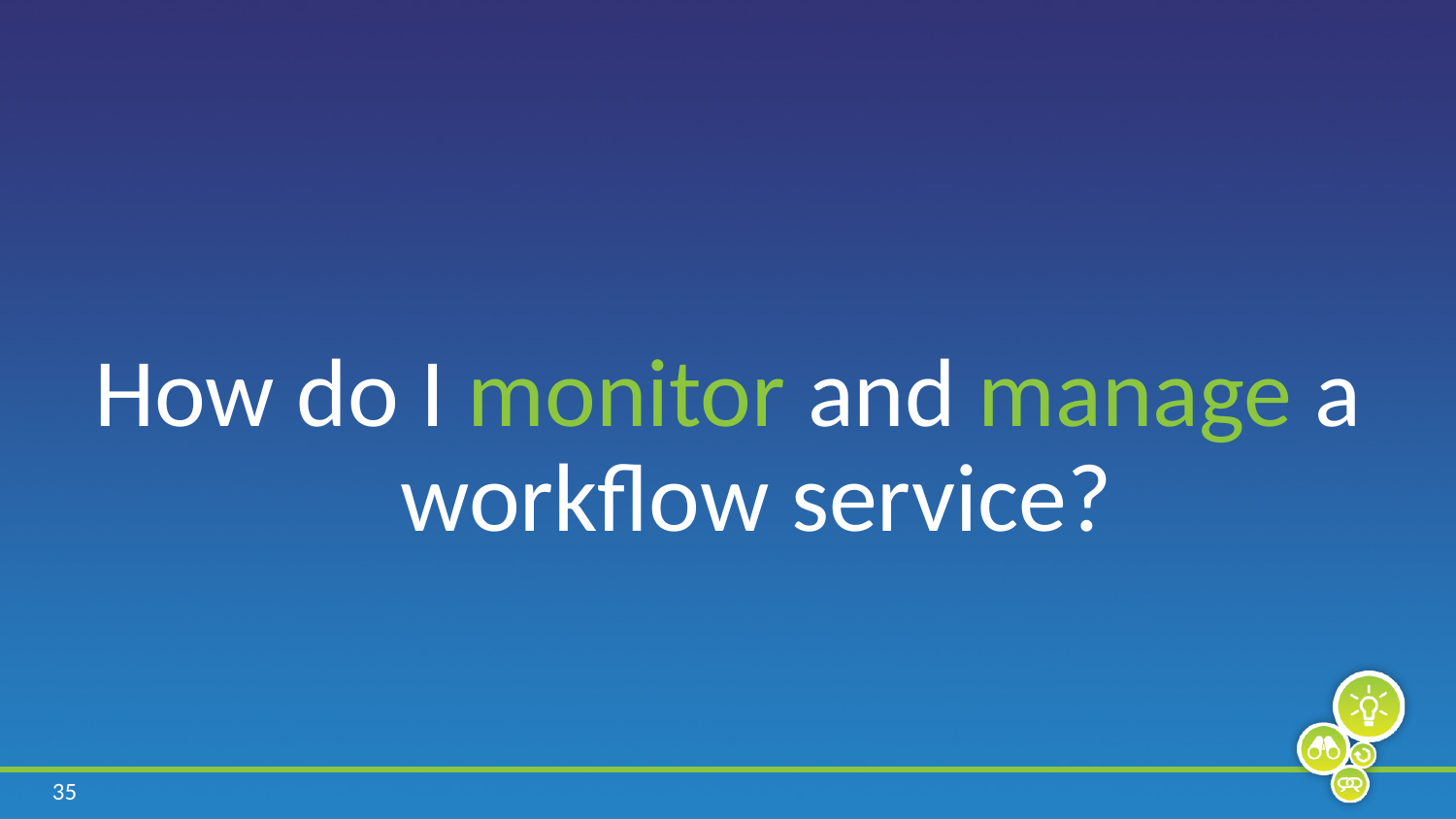

How do I monitor and manage a workflow service?